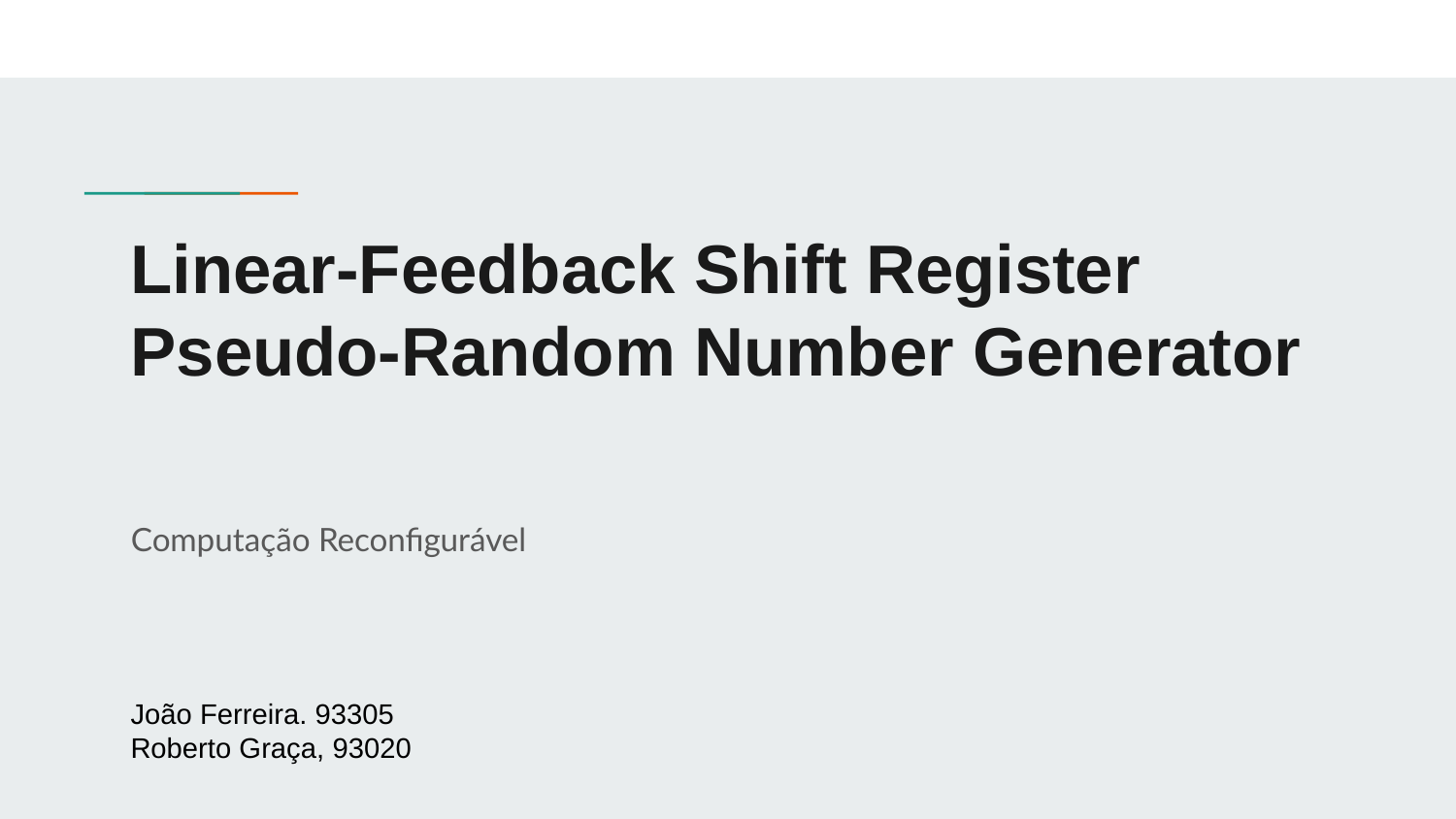

# Linear-Feedback Shift Register Pseudo-Random Number Generator
Computação Reconfigurável
João Ferreira. 93305
Roberto Graça, 93020